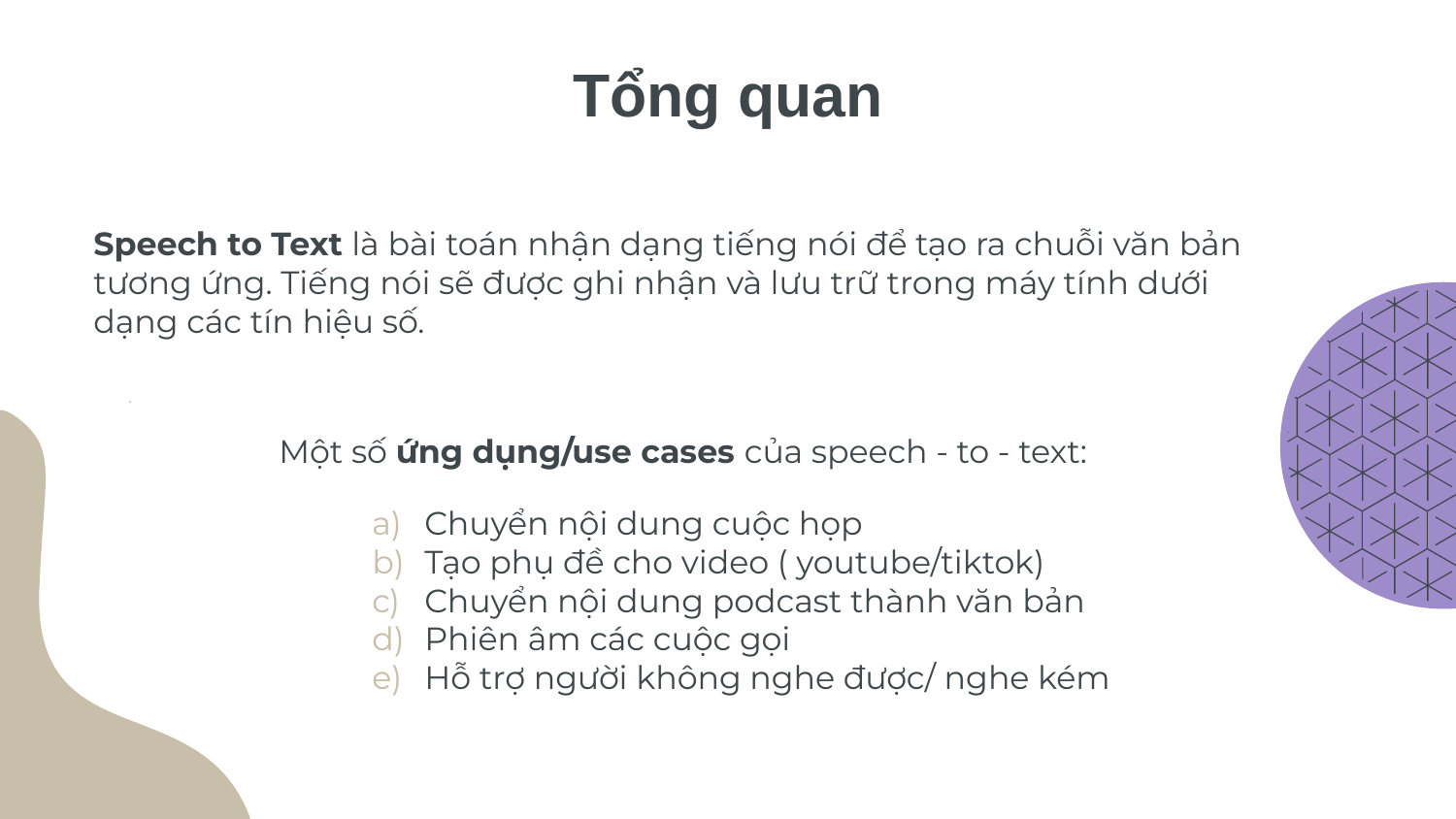

# Tổng quan
Speech to Text là bài toán nhận dạng tiếng nói để tạo ra chuỗi văn bản tương ứng. Tiếng nói sẽ được ghi nhận và lưu trữ trong máy tính dưới dạng các tín hiệu số.

Một số ứng dụng/use cases của speech - to - text:
Chuyển nội dung cuộc họp
Tạo phụ đề cho video ( youtube/tiktok)
Chuyển nội dung podcast thành văn bản
Phiên âm các cuộc gọi
Hỗ trợ người không nghe được/ nghe kém